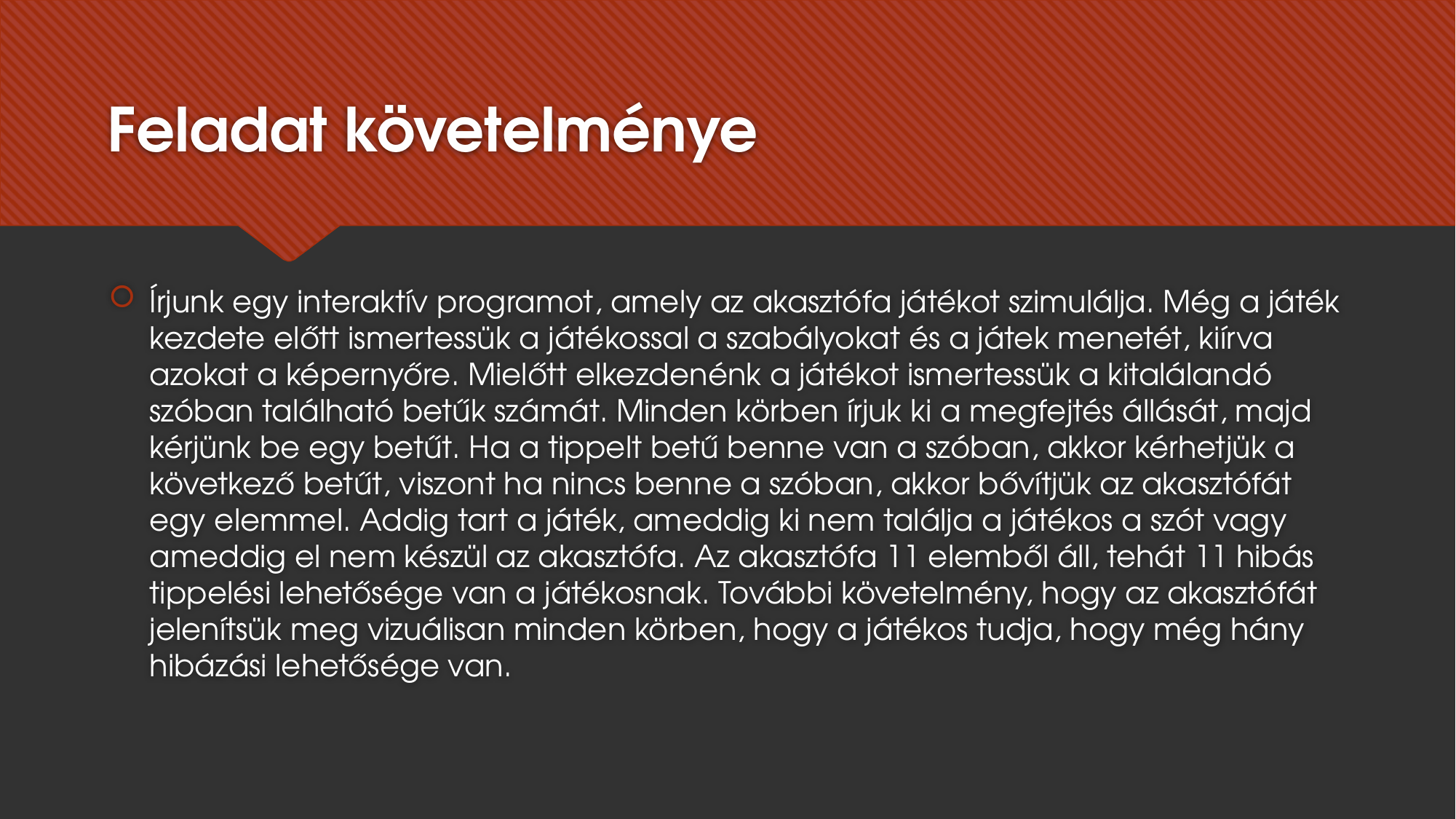

# Feladat követelménye
Írjunk egy interaktív programot, amely az akasztófa játékot szimulálja. Még a játék kezdete előtt ismertessük a játékossal a szabályokat és a játek menetét, kiírva azokat a képernyőre. Mielőtt elkezdenénk a játékot ismertessük a kitalálandó szóban található betűk számát. Minden körben írjuk ki a megfejtés állását, majd kérjünk be egy betűt. Ha a tippelt betű benne van a szóban, akkor kérhetjük a következő betűt, viszont ha nincs benne a szóban, akkor bővítjük az akasztófát egy elemmel. Addig tart a játék, ameddig ki nem találja a játékos a szót vagy ameddig el nem készül az akasztófa. Az akasztófa 11 elemből áll, tehát 11 hibás tippelési lehetősége van a játékosnak. További követelmény, hogy az akasztófát jelenítsük meg vizuálisan minden körben, hogy a játékos tudja, hogy még hány hibázási lehetősége van.